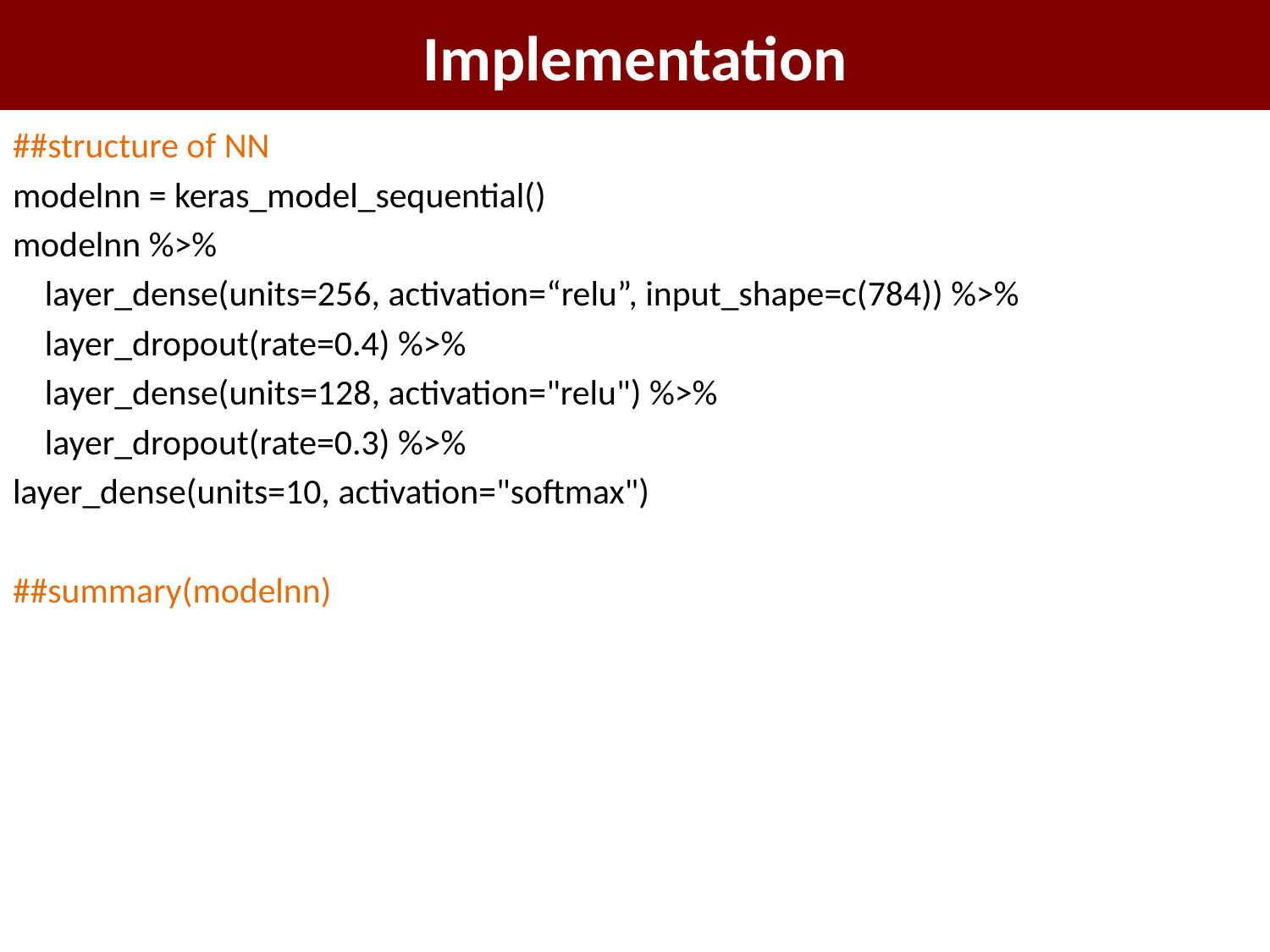

# Implementation
##structure of NN
modelnn = keras_model_sequential()
modelnn %>%
    layer_dense(units=256, activation=“relu”, input_shape=c(784)) %>%
    layer_dropout(rate=0.4) %>%
    layer_dense(units=128, activation="relu") %>%
    layer_dropout(rate=0.3) %>%
layer_dense(units=10, activation="softmax")

##summary(modelnn)